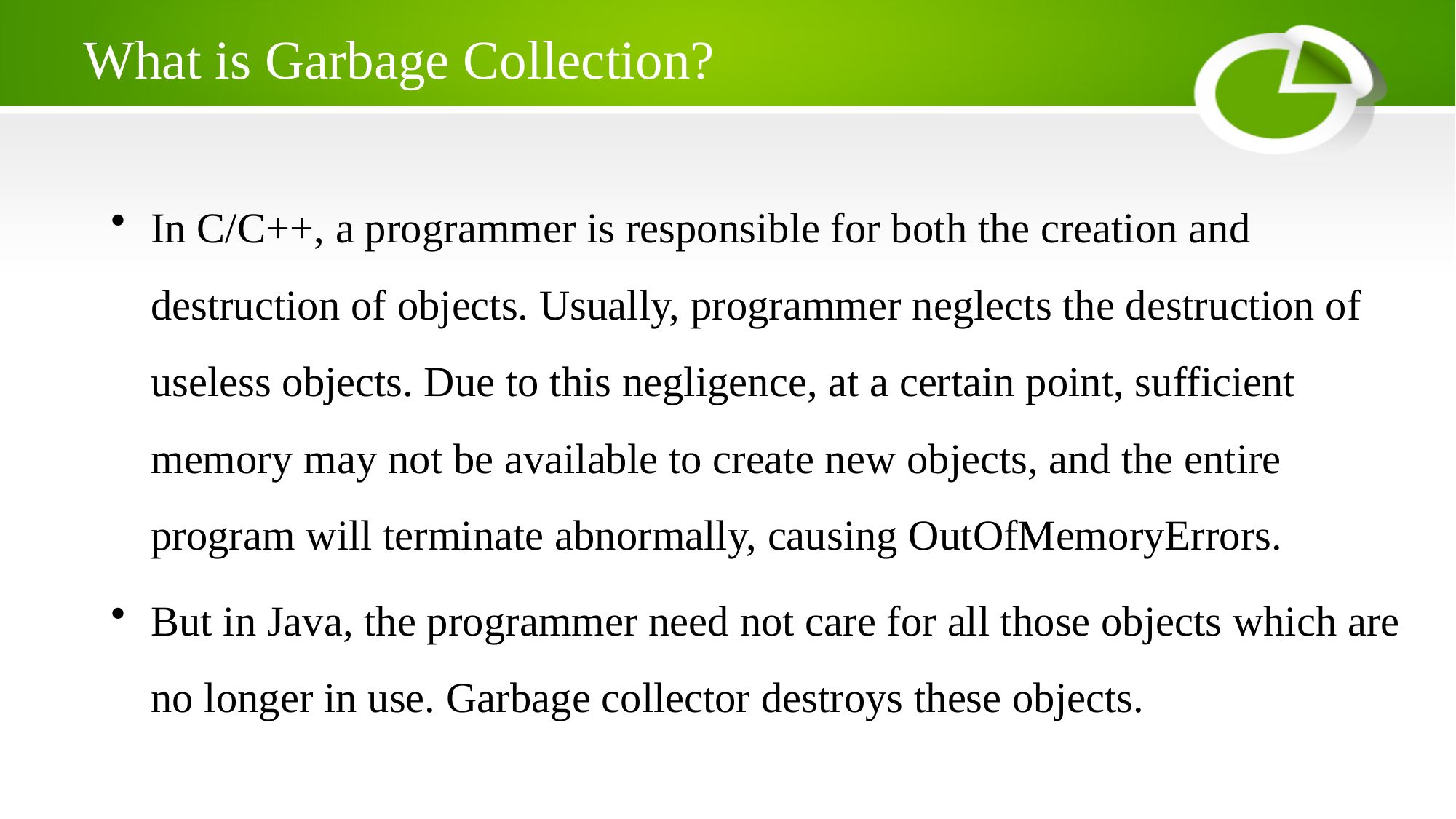

# What is Garbage Collection?
In C/C++, a programmer is responsible for both the creation and destruction of objects. Usually, programmer neglects the destruction of useless objects. Due to this negligence, at a certain point, sufficient memory may not be available to create new objects, and the entire program will terminate abnormally, causing OutOfMemoryErrors.
But in Java, the programmer need not care for all those objects which are no longer in use. Garbage collector destroys these objects.